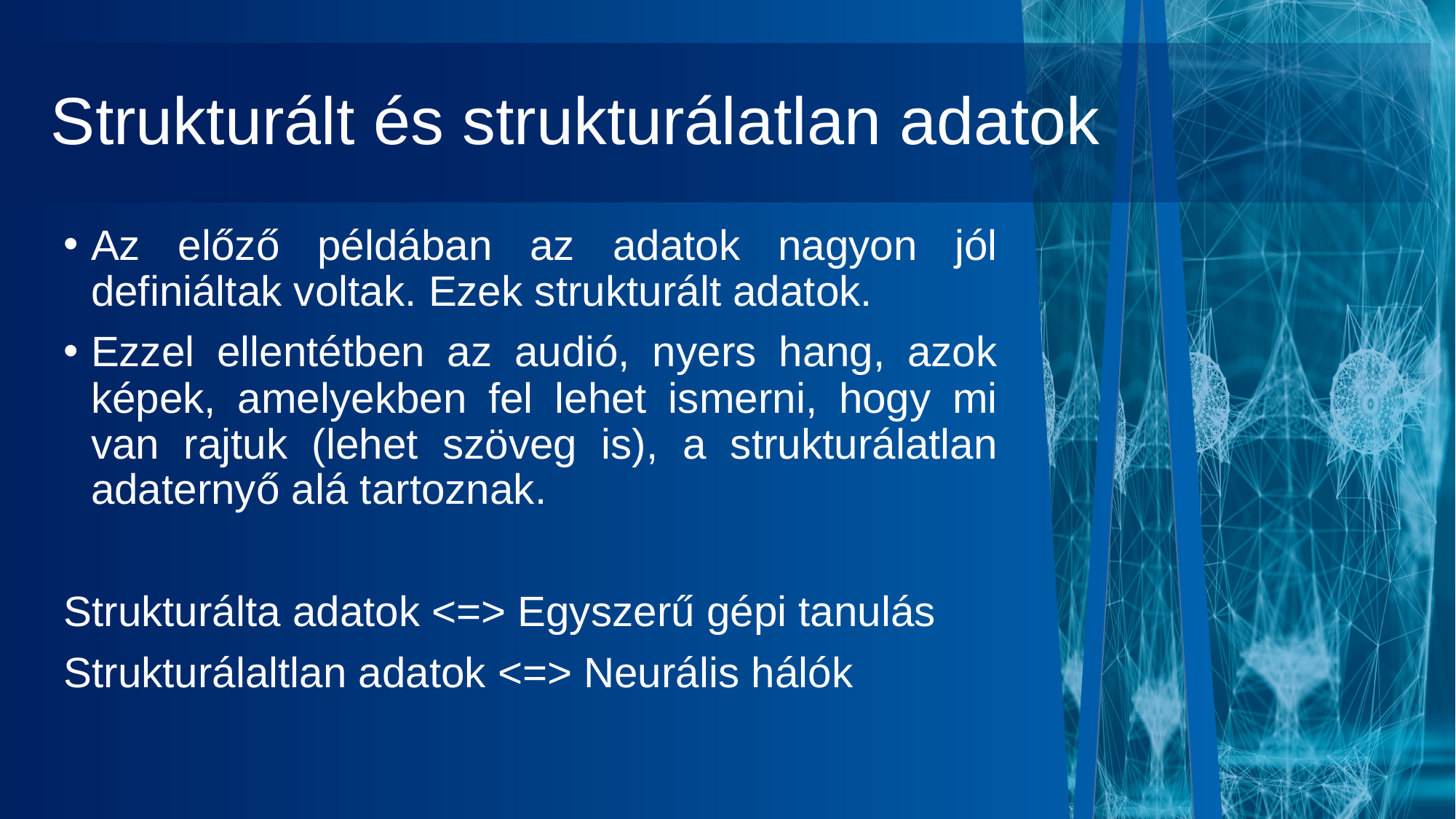

# Strukturált és strukturálatlan adatok
Az előző példában az adatok nagyon jól definiáltak voltak. Ezek strukturált adatok.
Ezzel ellentétben az audió, nyers hang, azok képek, amelyekben fel lehet ismerni, hogy mi van rajtuk (lehet szöveg is), a strukturálatlan adaternyő alá tartoznak.

Strukturálta adatok <=> Egyszerű gépi tanulás
Strukturálaltlan adatok <=> Neurális hálók